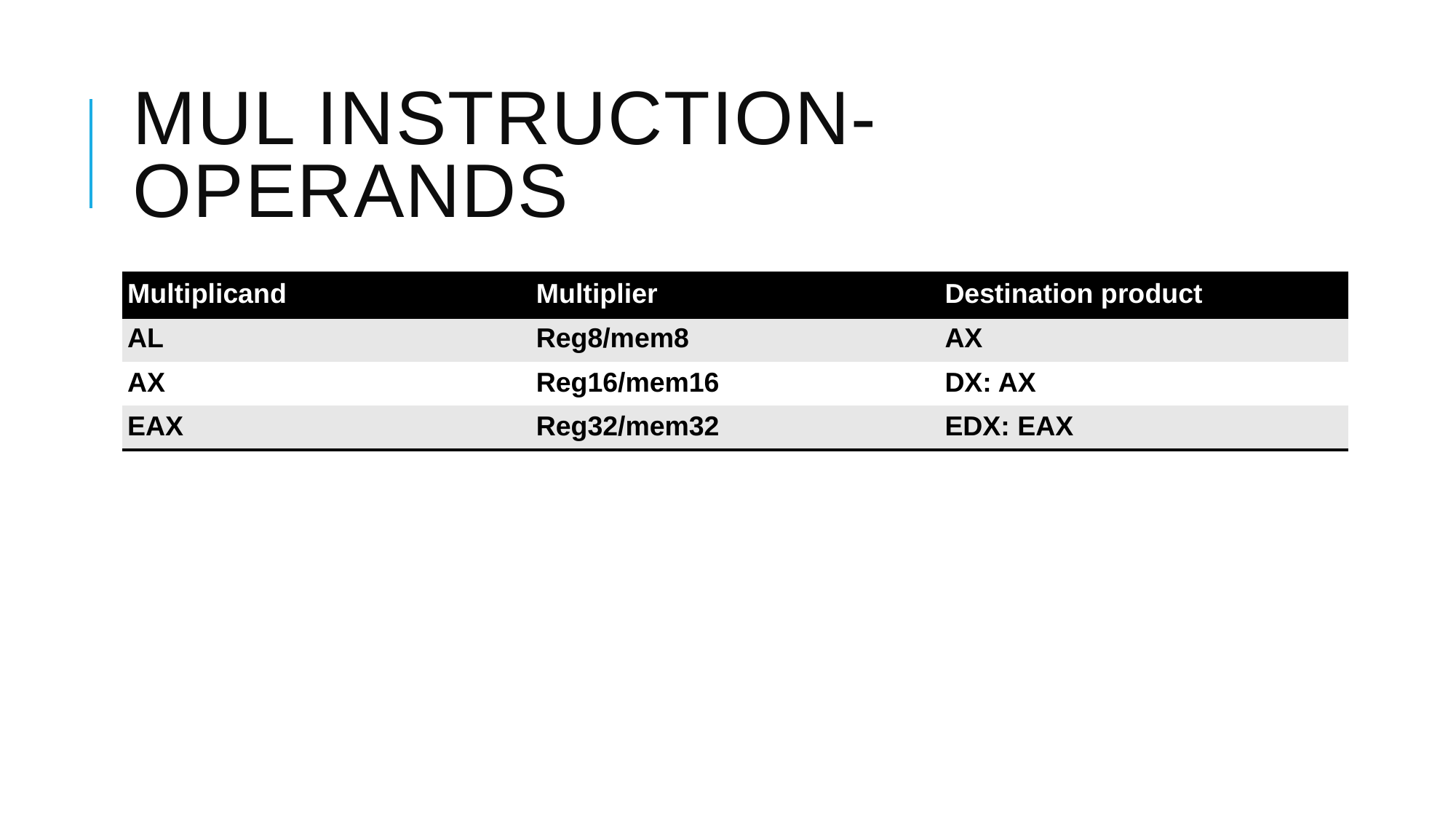

# MUL instruction- operands
| Multiplicand | Multiplier | Destination product |
| --- | --- | --- |
| AL | Reg8/mem8 | AX |
| AX | Reg16/mem16 | DX: AX |
| EAX | Reg32/mem32 | EDX: EAX |